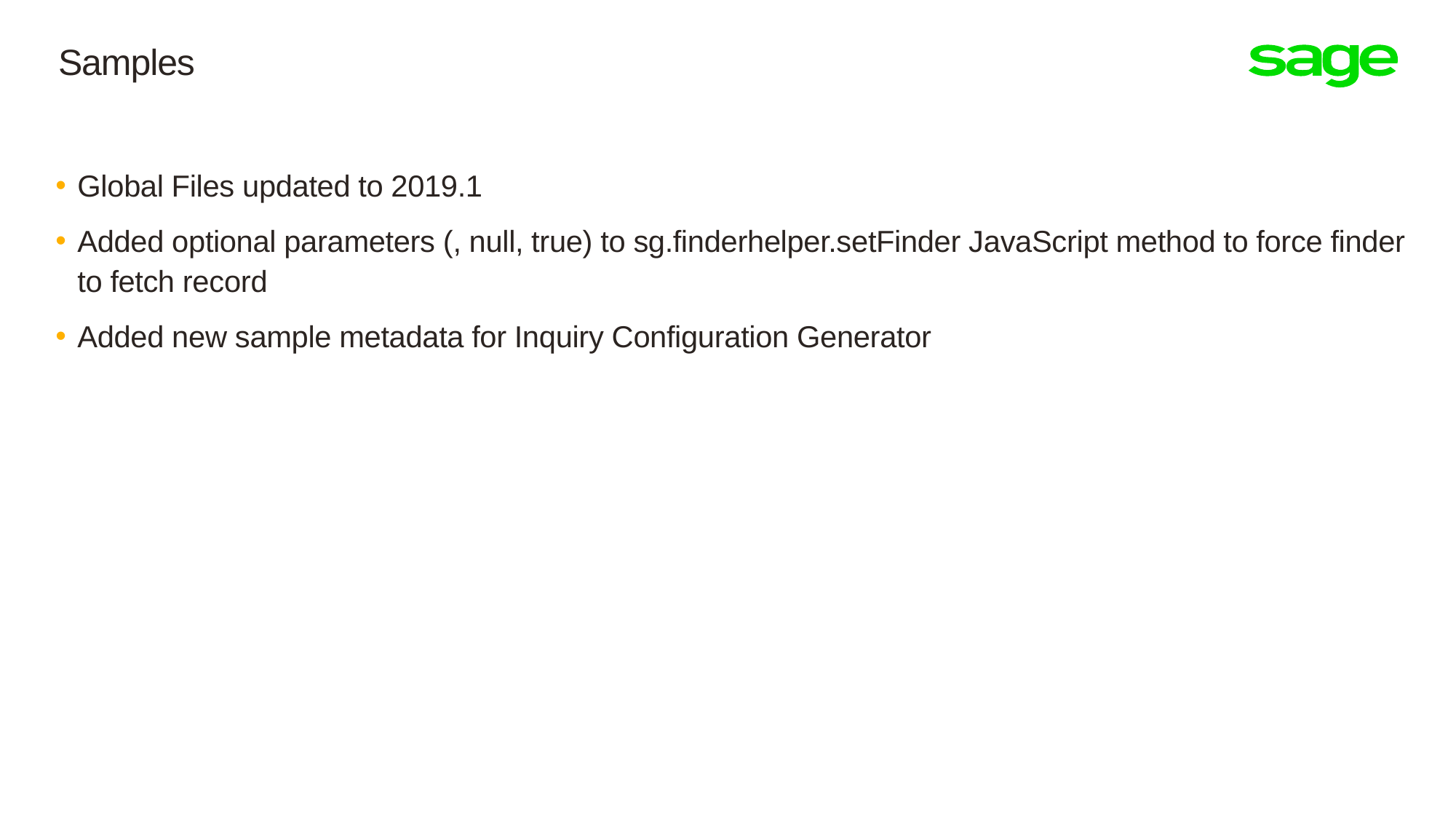

# Samples
Global Files updated to 2019.1
Added optional parameters (, null, true) to sg.finderhelper.setFinder JavaScript method to force finder to fetch record
Added new sample metadata for Inquiry Configuration Generator